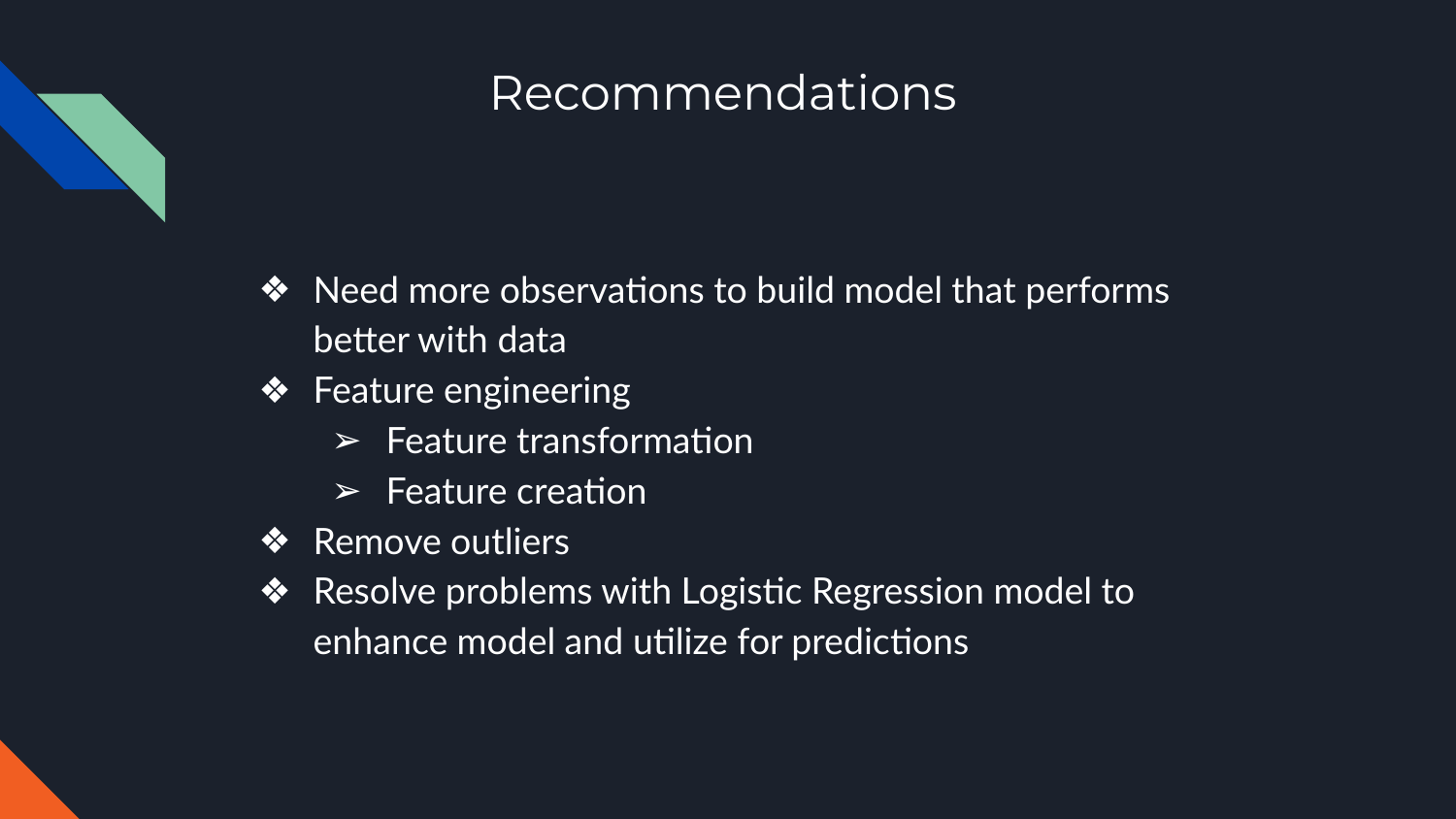

# Recommendations
Need more observations to build model that performs better with data
Feature engineering
Feature transformation
Feature creation
Remove outliers
Resolve problems with Logistic Regression model to enhance model and utilize for predictions